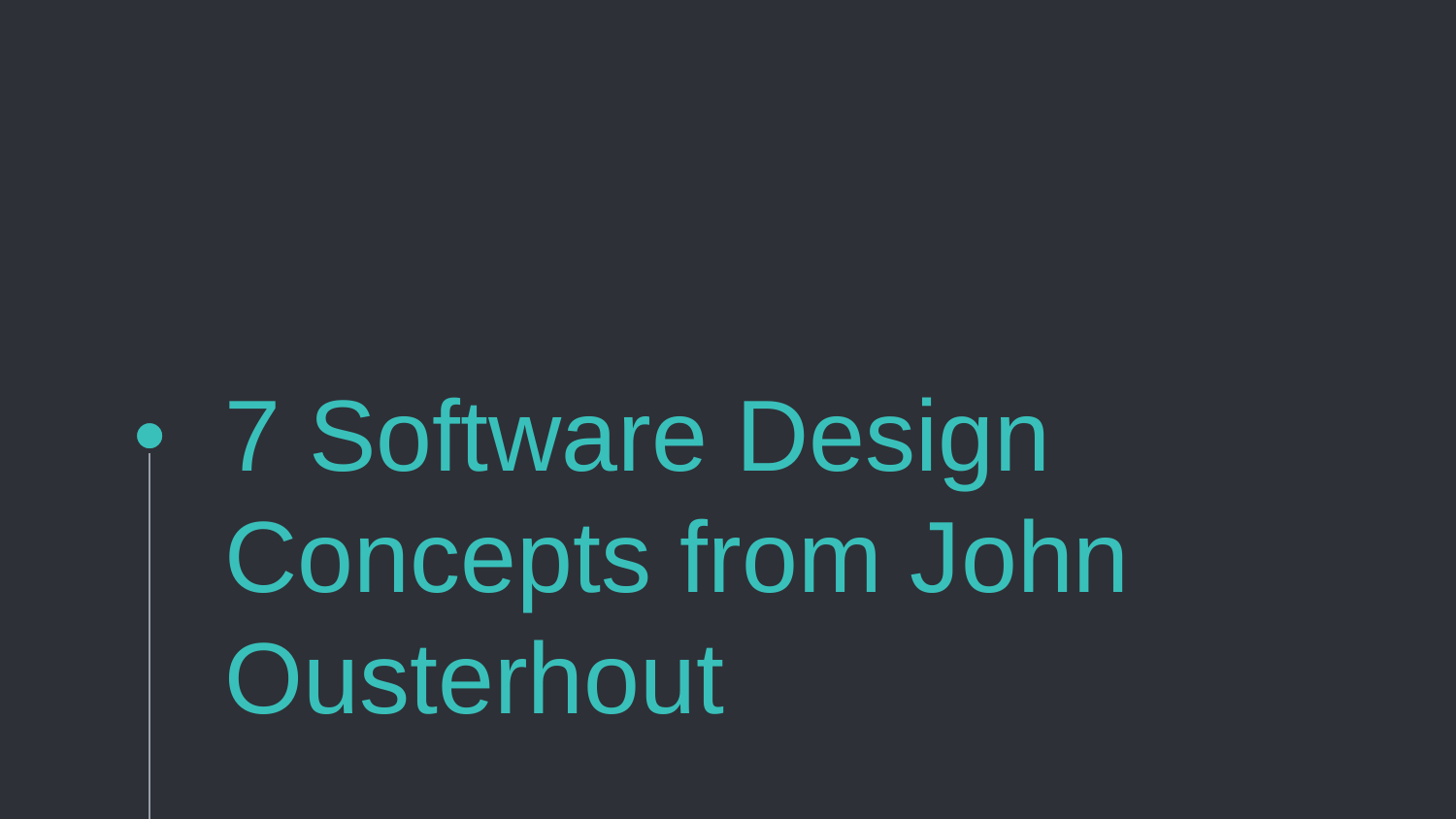

# 7 Software Design Concepts from John Ousterhout